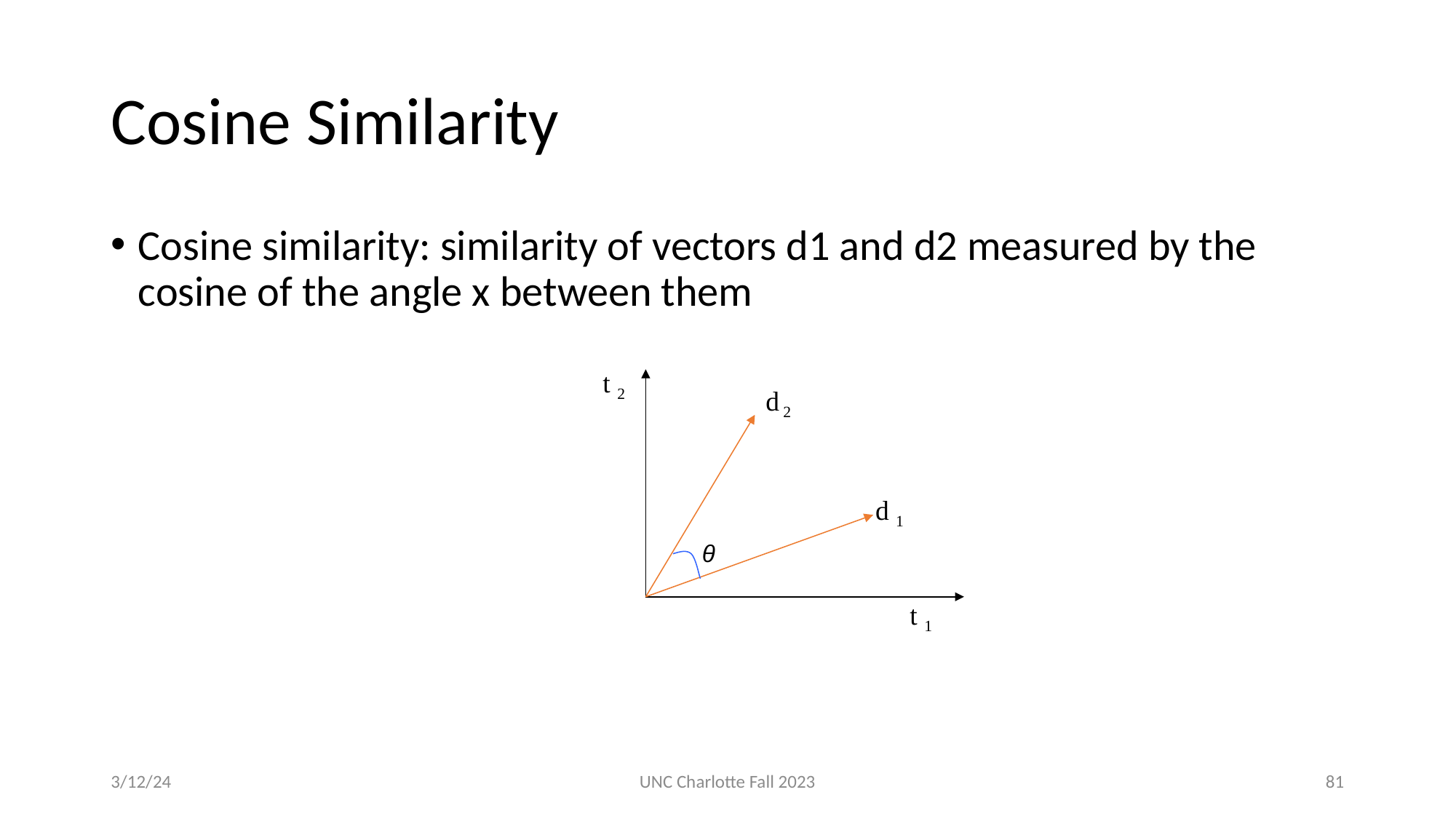

# Cosine Similarity
Cosine similarity: similarity of vectors d1 and d2 measured by the cosine of the angle x between them
t 2
d 2
d 1
θ

t 1
3/12/24
UNC Charlotte Fall 2023
81